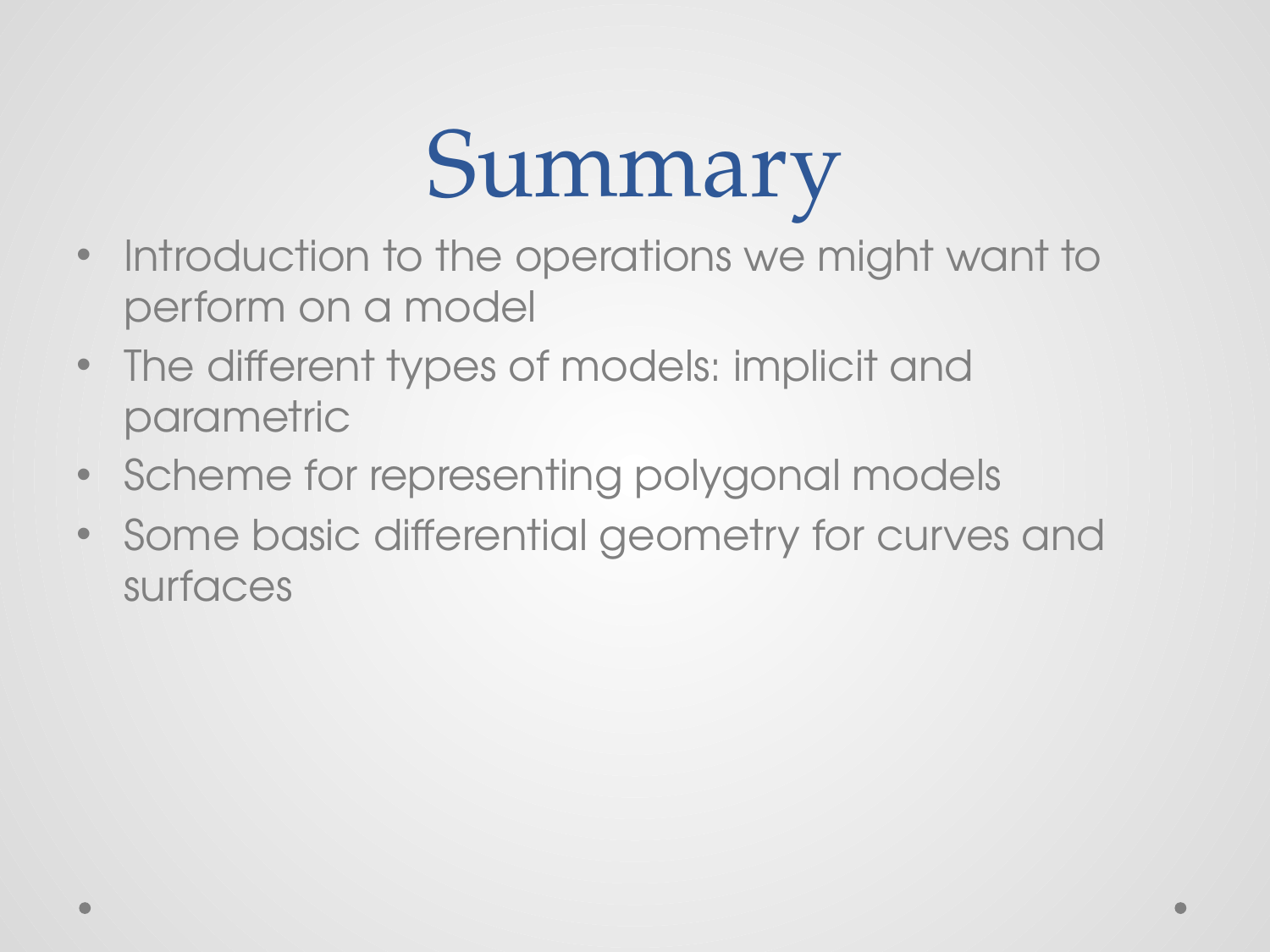

# Summary
Introduction to the operations we might want to perform on a model
The different types of models: implicit and parametric
Scheme for representing polygonal models
Some basic differential geometry for curves and surfaces